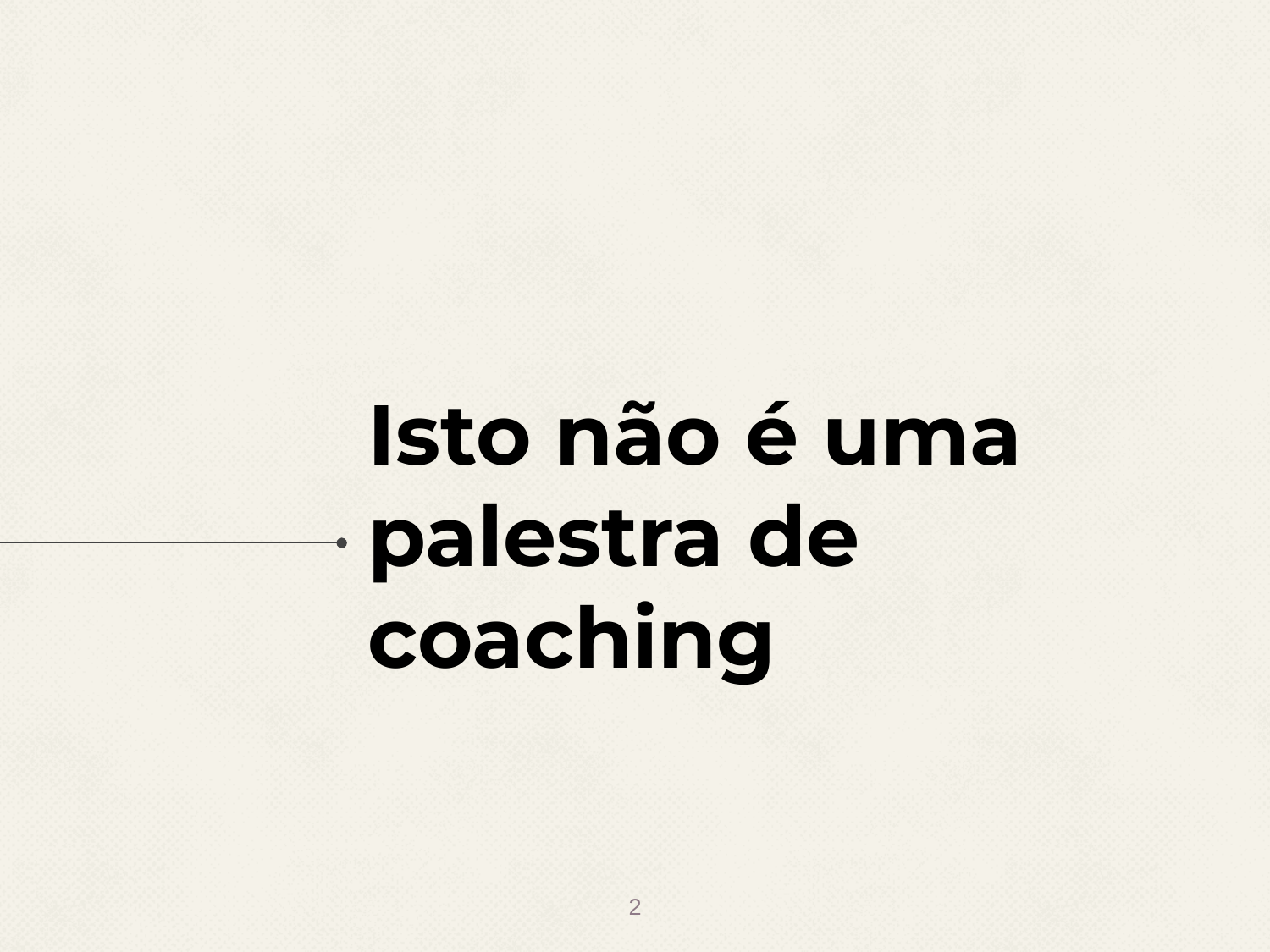

# Isto não é uma palestra de coaching
2